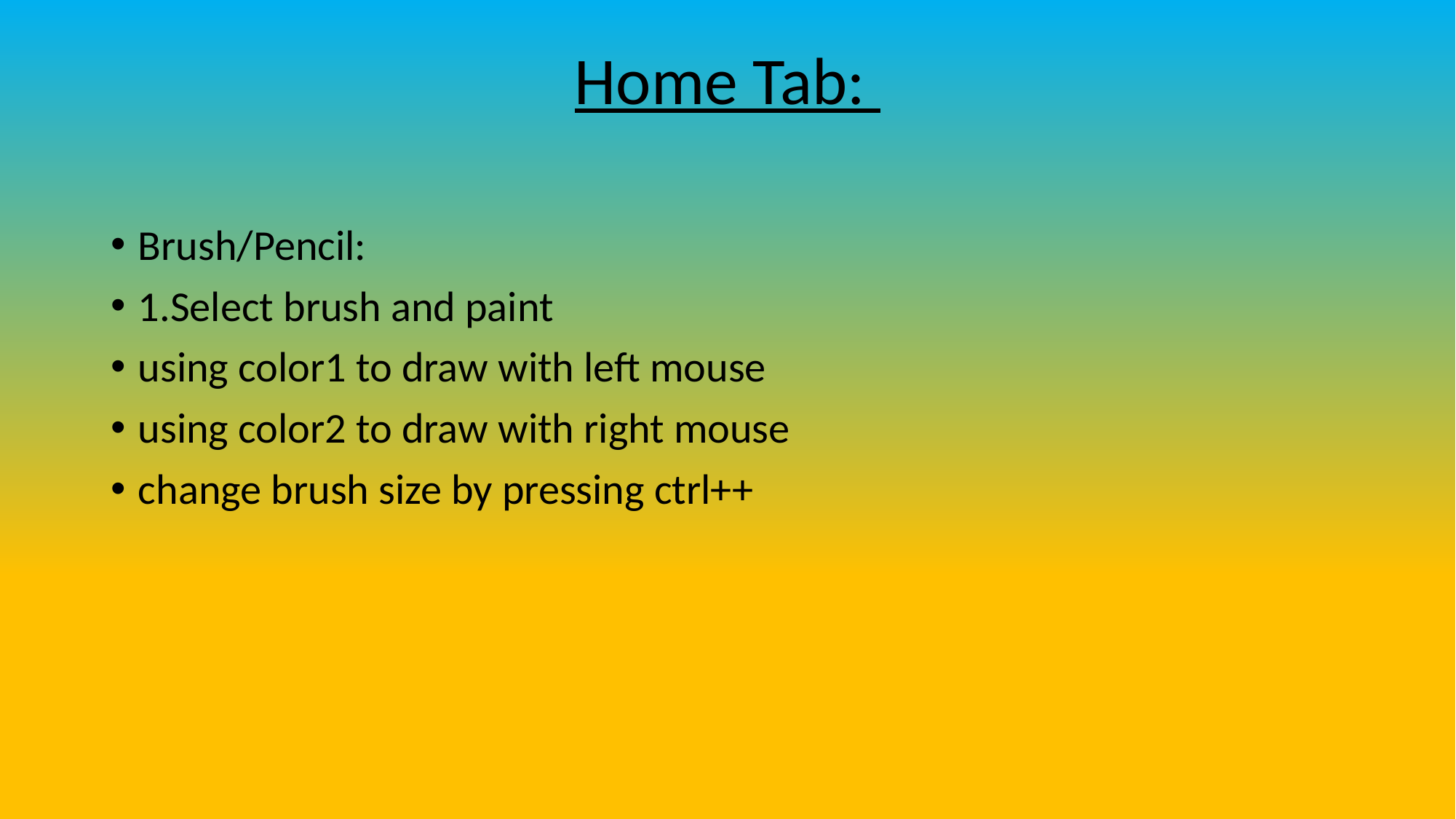

# Home Tab:
Brush/Pencil:
1.Select brush and paint
using color1 to draw with left mouse
using color2 to draw with right mouse
change brush size by pressing ctrl++